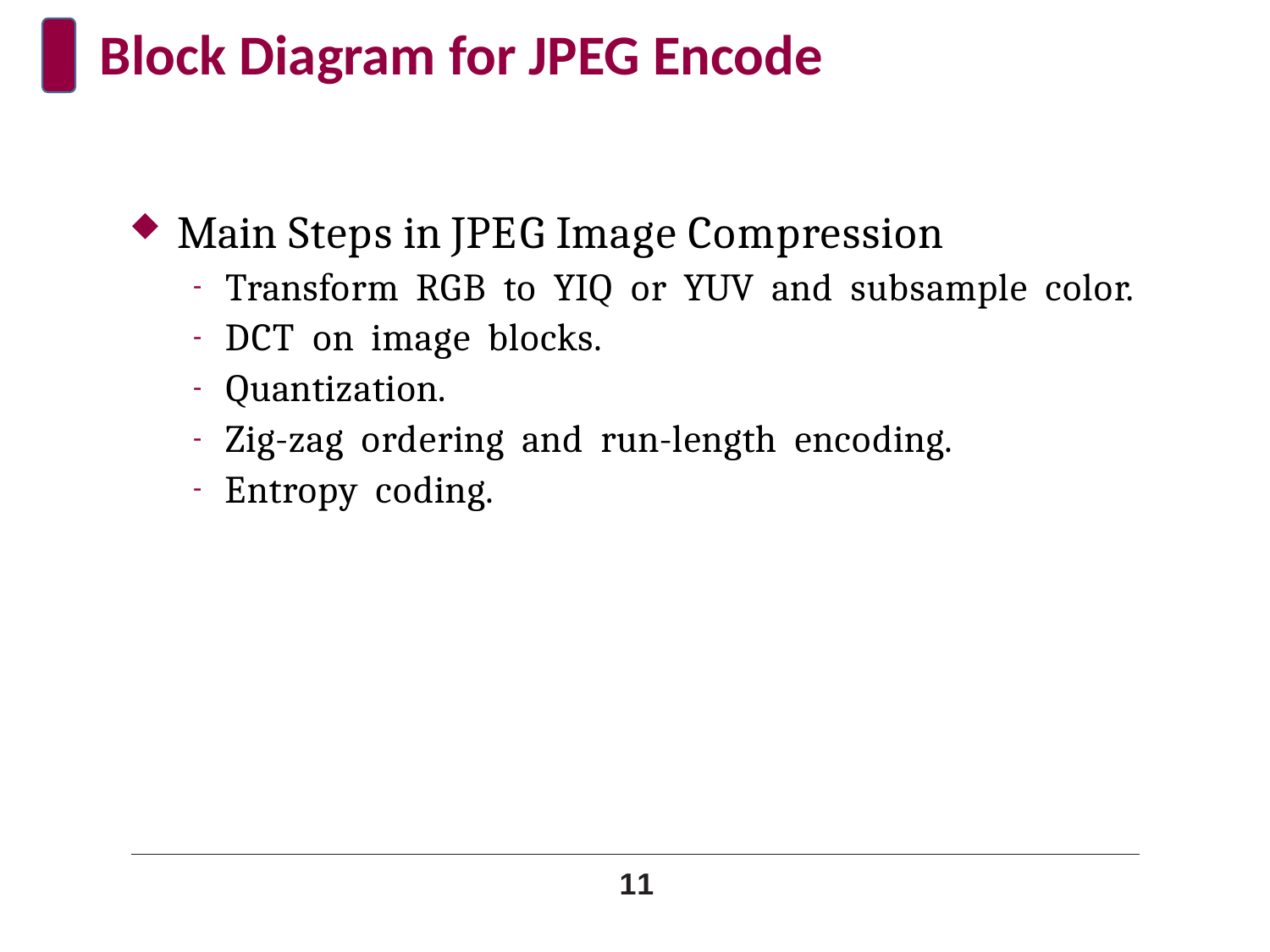

# Block Diagram for JPEG Encode

Main Steps in JPEG Image Compression
Transform  RGB  to  YIQ  or  YUV  and  subsample  color.
DCT  on  image  blocks.
Quantization.
Zig-zag  ordering  and  run-length  encoding.
Entropy  coding.

11